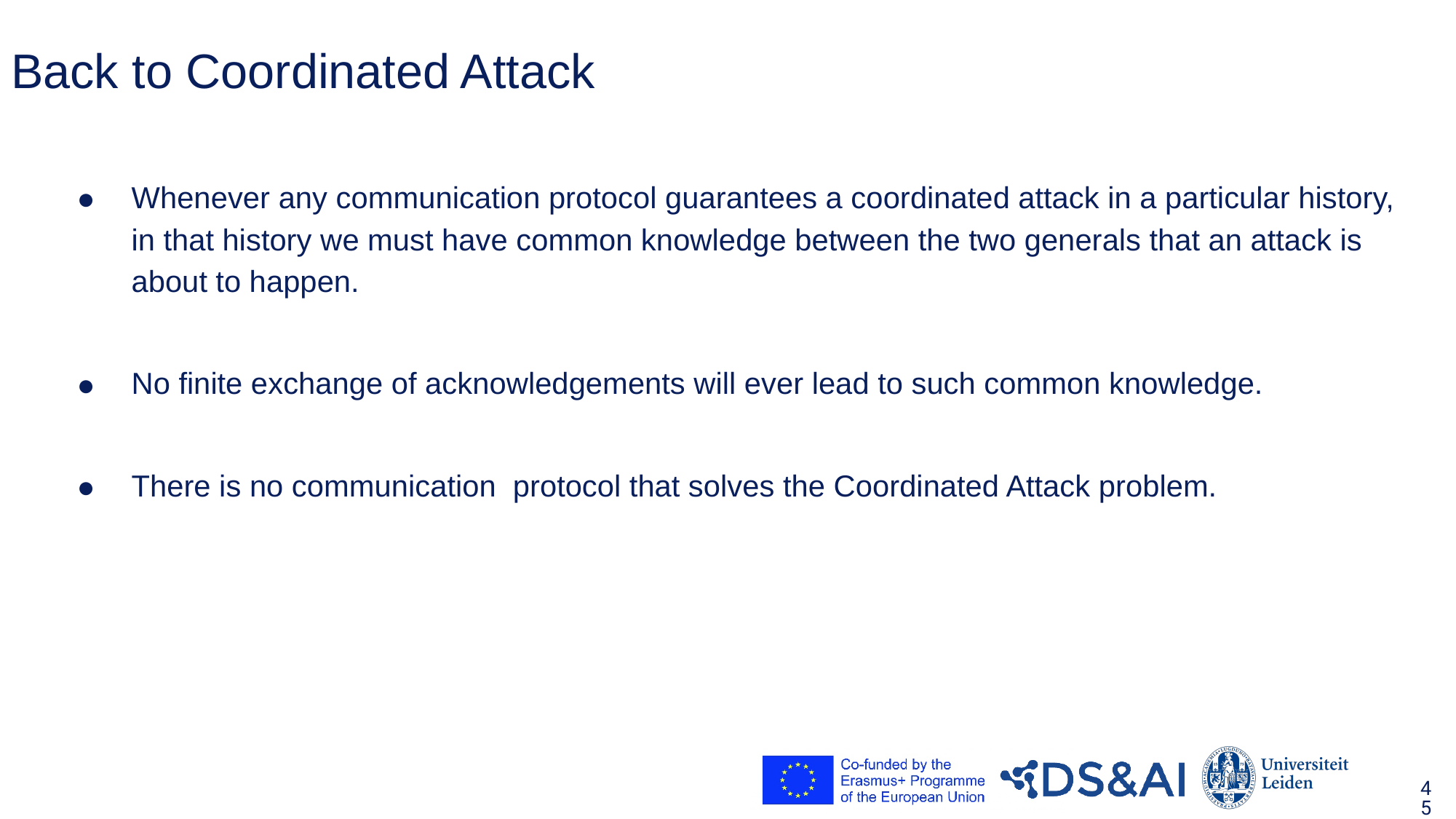

# Back to Coordinated Attack
Whenever any communication protocol guarantees a coordinated attack in a particular history, in that history we must have common knowledge between the two generals that an attack is about to happen.

No finite exchange of acknowledgements will ever lead to such common knowledge.

There is no communication  protocol that solves the Coordinated Attack problem.
45